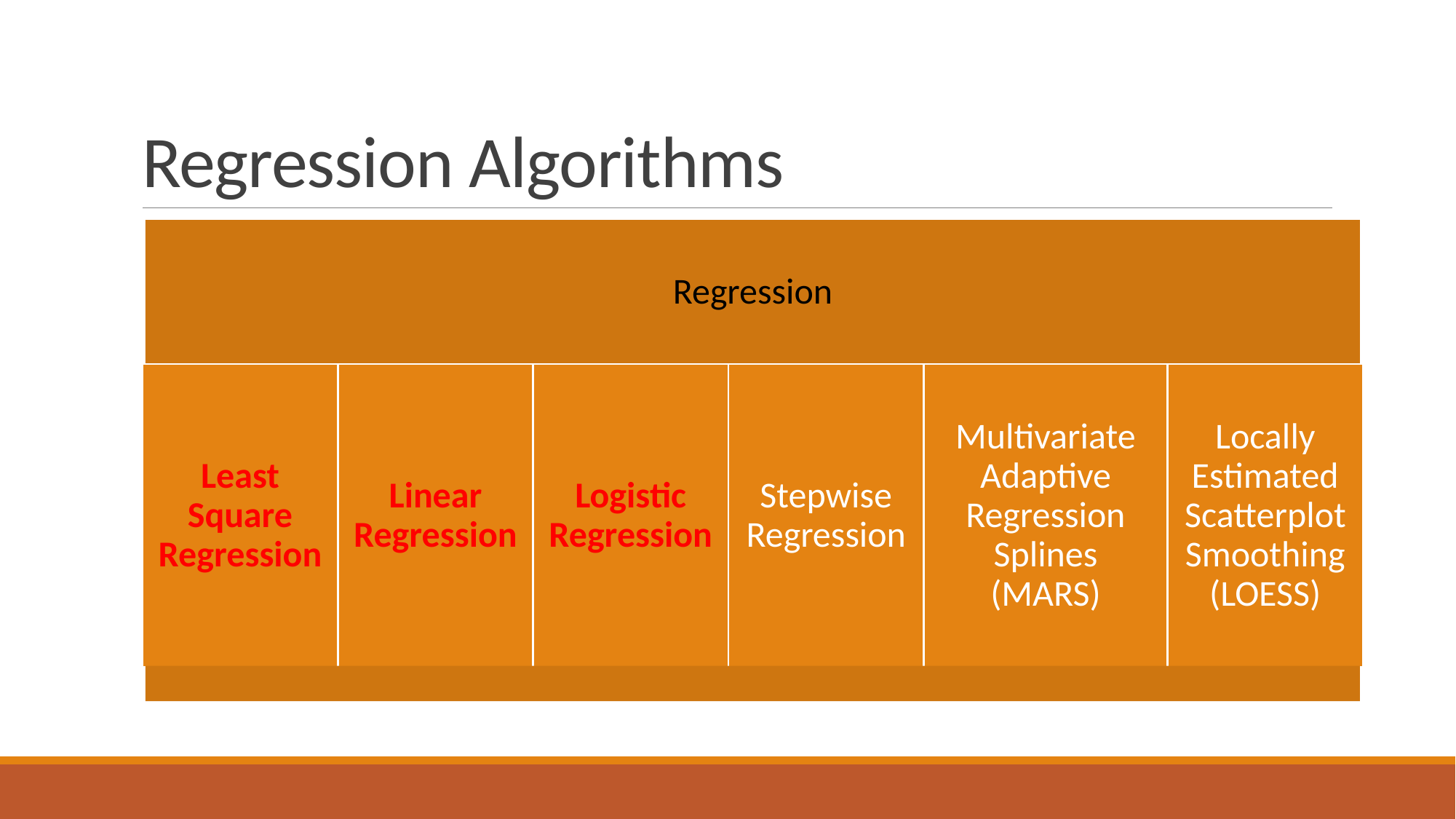

# Regression Algorithms
Regression
Least Square Regression
Linear Regression
Logistic Regression
Stepwise Regression
Multivariate Adaptive Regression Splines (MARS)
Locally Estimated Scatterplot Smoothing (LOESS)